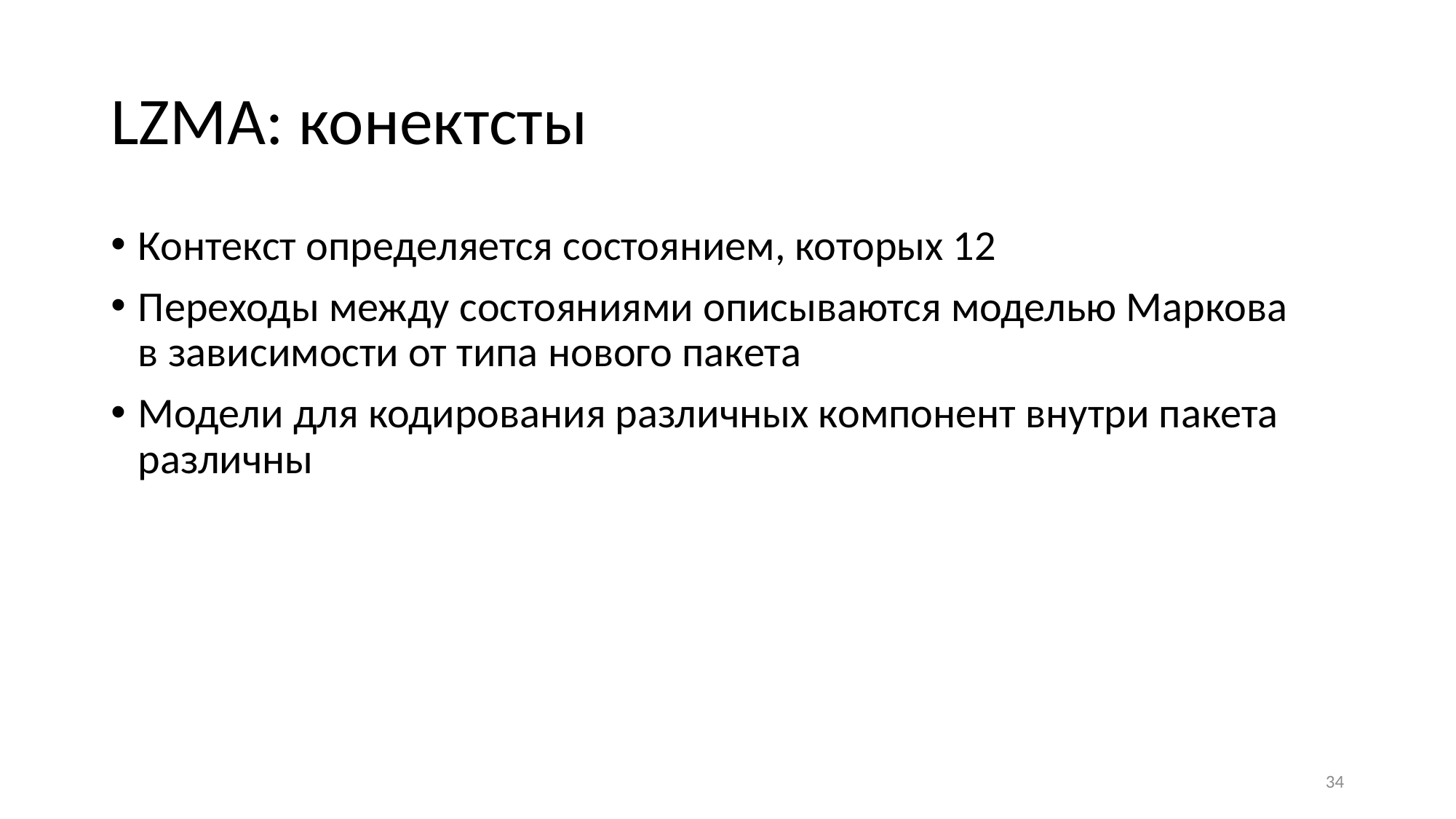

# LZMA: конектсты
Контекст определяется состоянием, которых 12
Переходы между состояниями описываются моделью Маркова
в зависимости от типа нового пакета
Модели для кодирования различных компонент внутри пакета различны
34